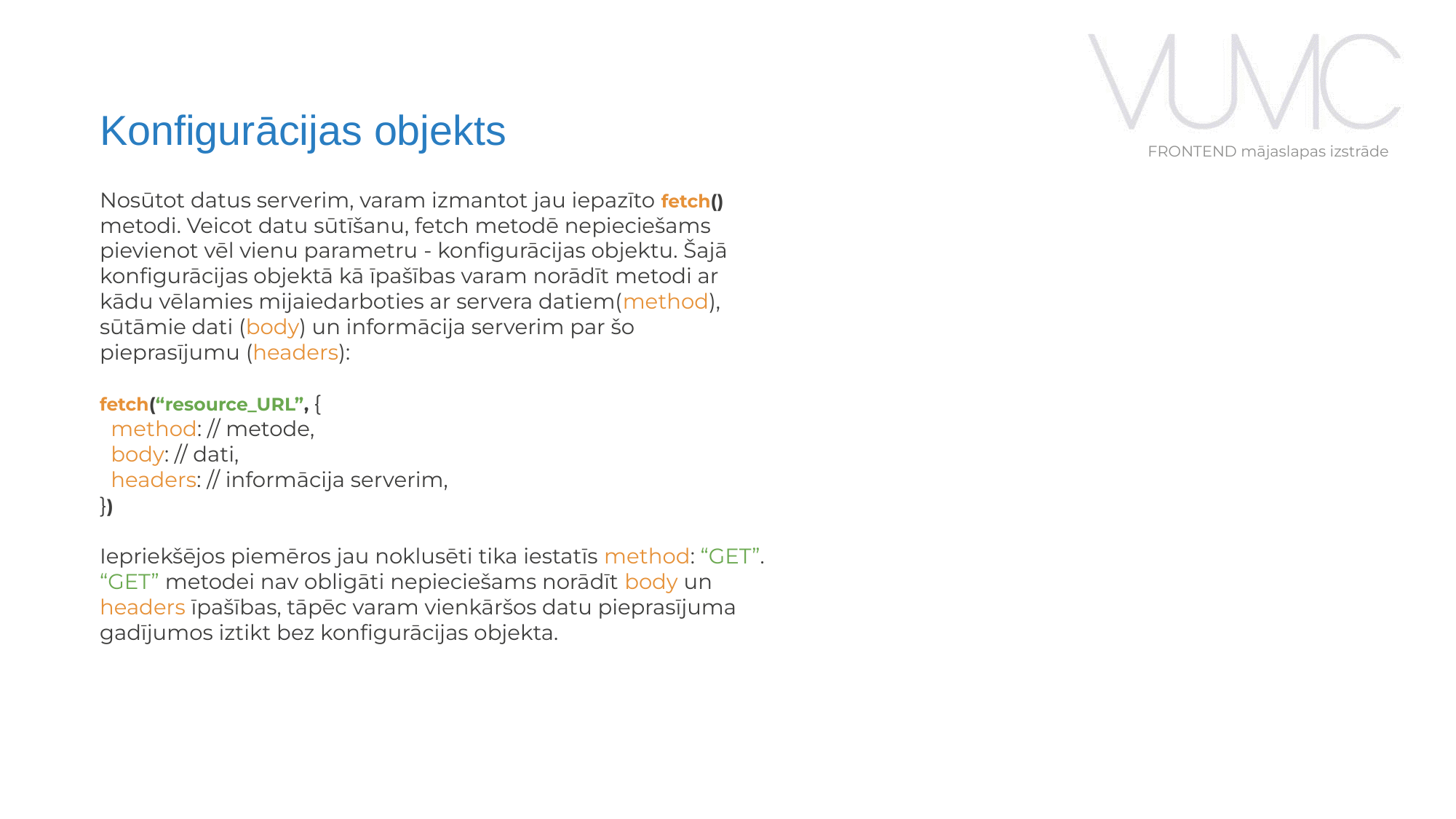

Konfigurācijas objekts
FRONTEND mājaslapas izstrāde
Nosūtot datus serverim, varam izmantot jau iepazīto fetch() metodi. Veicot datu sūtīšanu, fetch metodē nepieciešams pievienot vēl vienu parametru - konfigurācijas objektu. Šajā konfigurācijas objektā kā īpašības varam norādīt metodi ar kādu vēlamies mijaiedarboties ar servera datiem(method), sūtāmie dati (body) un informācija serverim par šo pieprasījumu (headers):

fetch(“resource_URL”, {
  method: // metode,
  body: // dati,
  headers: // informācija serverim,
})

Iepriekšējos piemēros jau noklusēti tika iestatīs method: “GET”.
“GET” metodei nav obligāti nepieciešams norādīt body un headers īpašības, tāpēc varam vienkāršos datu pieprasījuma gadījumos iztikt bez konfigurācijas objekta.

9